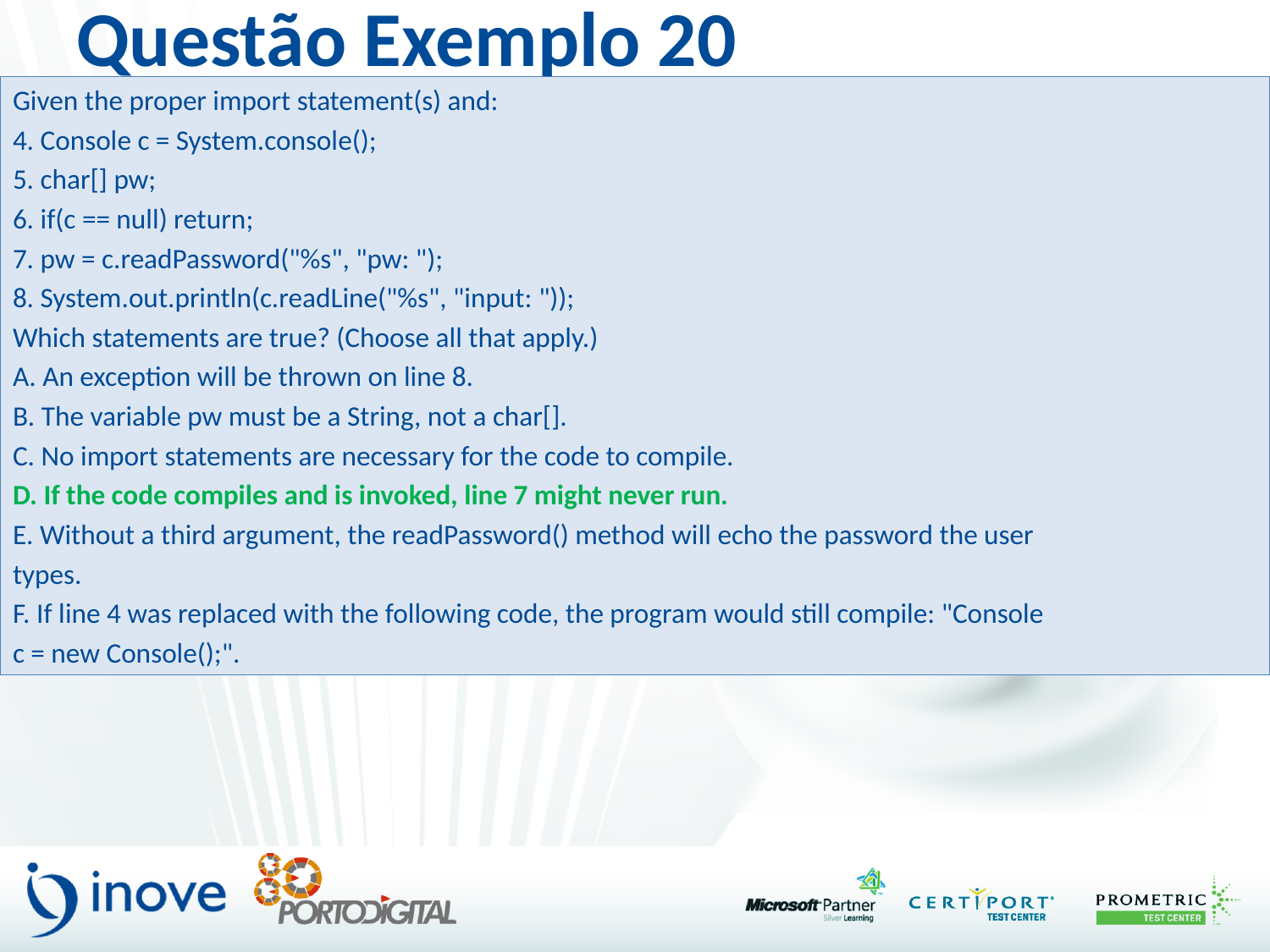

# Questão Exemplo 20
Given the proper import statement(s) and:
4. Console c = System.console();
5. char[] pw;
6. if(c == null) return;
7. pw = c.readPassword("%s", "pw: ");
8. System.out.println(c.readLine("%s", "input: "));
Which statements are true? (Choose all that apply.)
A. An exception will be thrown on line 8.
B. The variable pw must be a String, not a char[].
C. No import statements are necessary for the code to compile.
D. If the code compiles and is invoked, line 7 might never run.
E. Without a third argument, the readPassword() method will echo the password the user
types.
F. If line 4 was replaced with the following code, the program would still compile: "Console
c = new Console();".